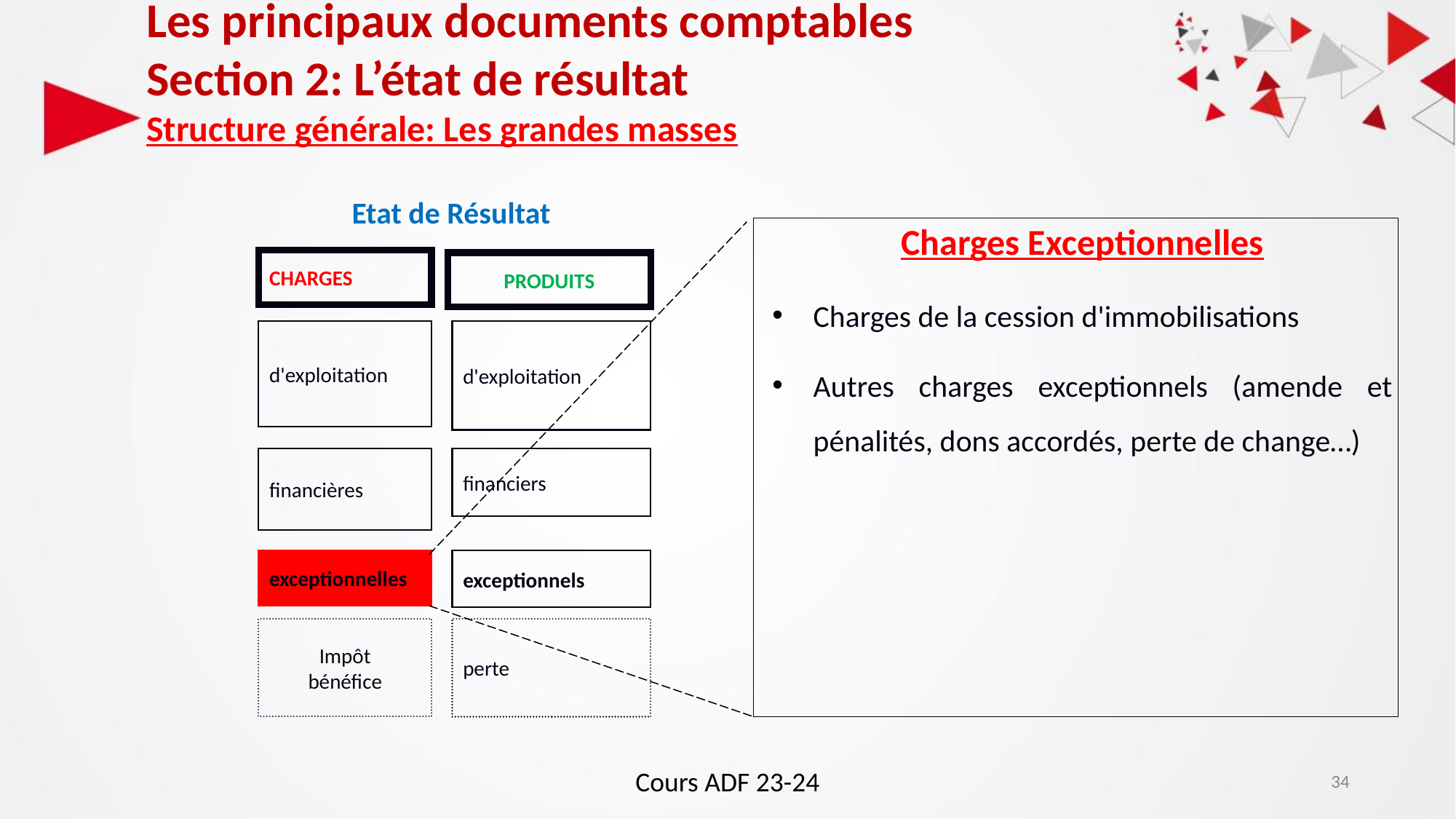

Les principaux documents comptables
Section 2: L’état de résultat
Structure générale: Les grandes masses
Etat de Résultat

Charges Exceptionnelles
Charges de la cession d'immobilisations
Autres charges exceptionnels (amende et pénalités, dons accordés, perte de change…)

CHARGES
PRODUITS
d'exploitation
d'exploitation
financières
financiers

exceptionnelles
exceptionnels

Impôt
bénéfice
perte
Cours ADF 23-24
34